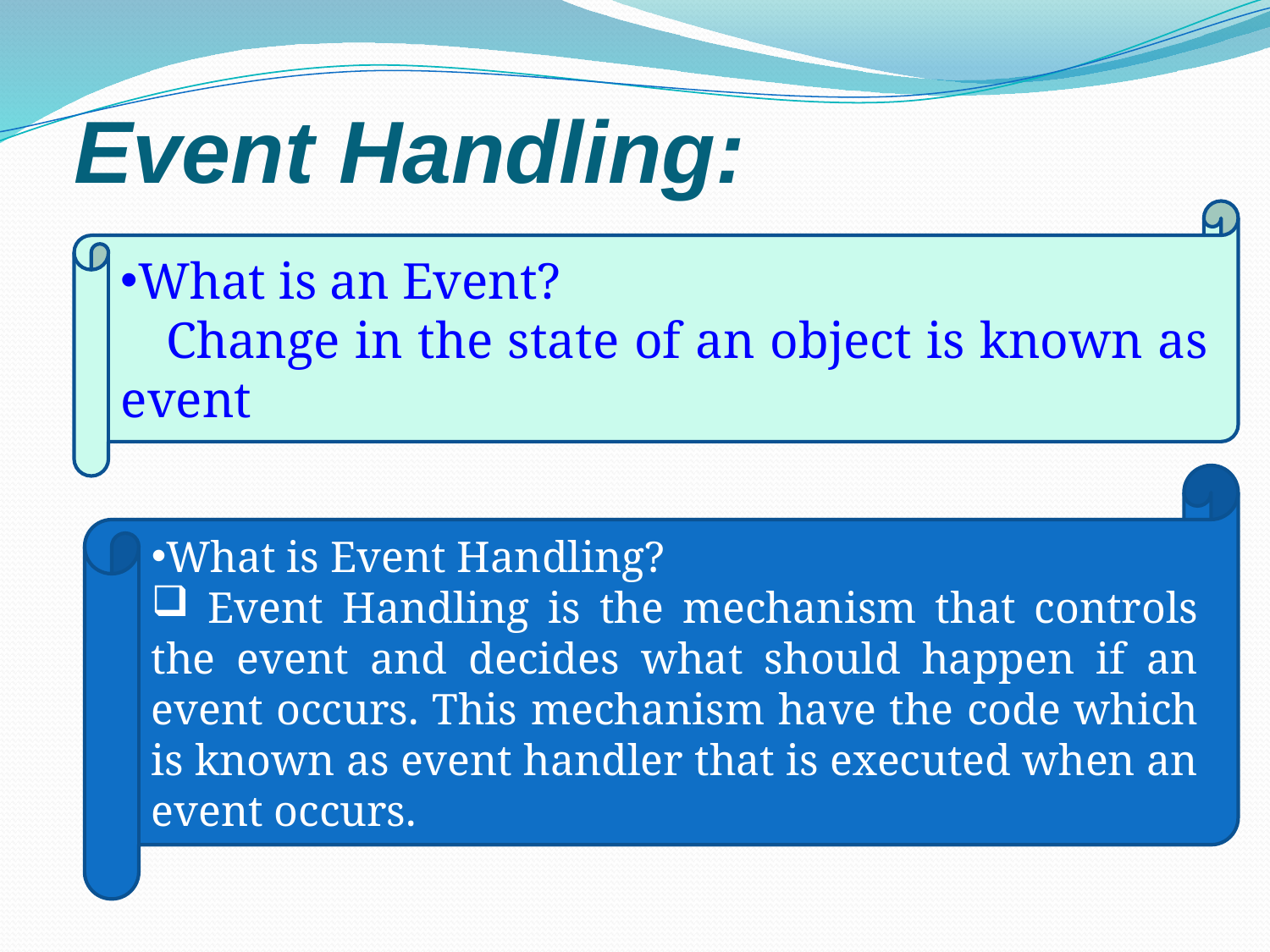

# Event Handling:
What is an Event?
   Change in the state of an object is known as event
What is Event Handling?
 Event Handling is the mechanism that controls the event and decides what should happen if an event occurs. This mechanism have the code which is known as event handler that is executed when an event occurs.